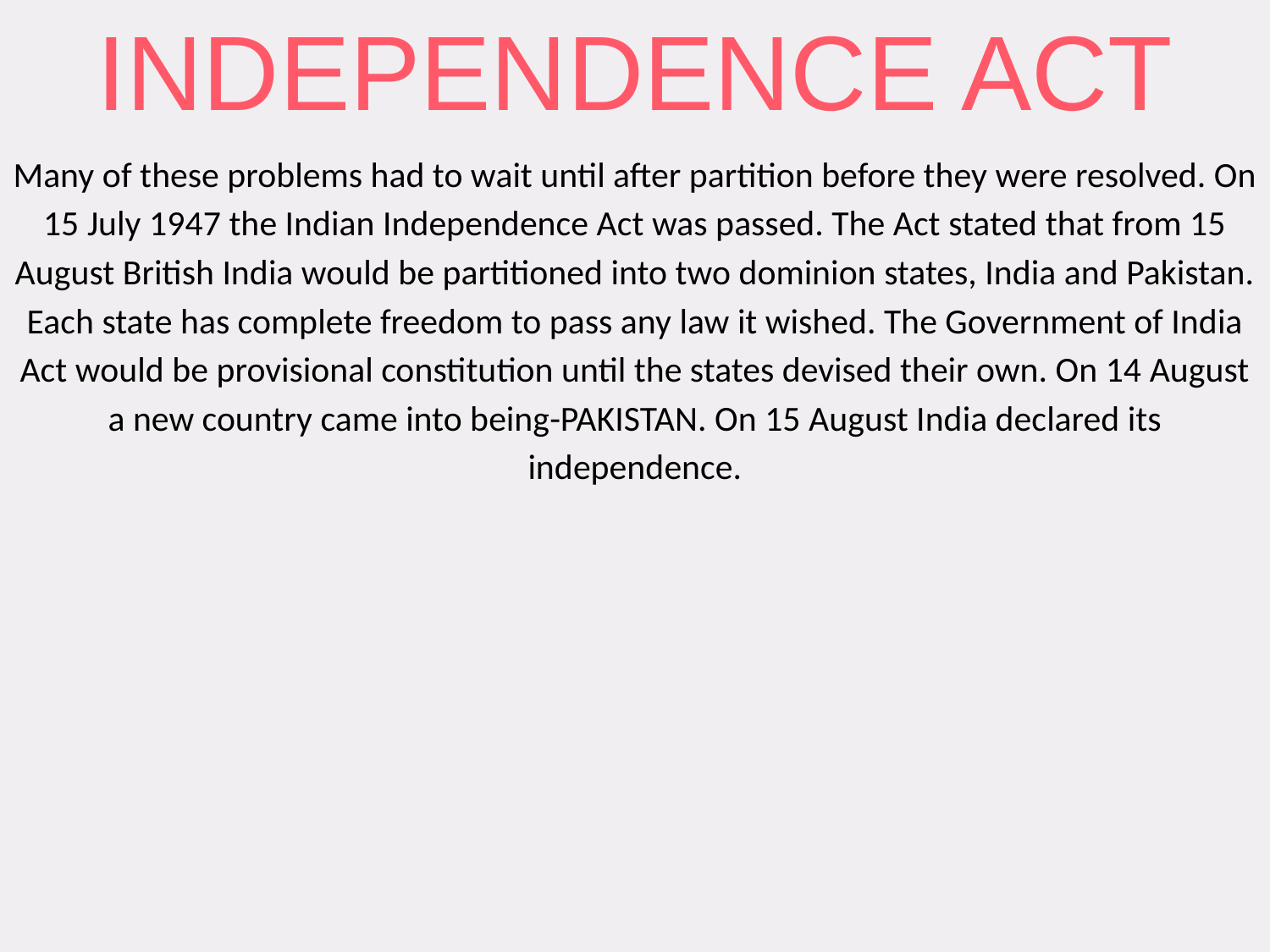

INDEPENDENCE ACT
Many of these problems had to wait until after partition before they were resolved. On 15 July 1947 the Indian Independence Act was passed. The Act stated that from 15 August British India would be partitioned into two dominion states, India and Pakistan. Each state has complete freedom to pass any law it wished. The Government of India Act would be provisional constitution until the states devised their own. On 14 August a new country came into being-PAKISTAN. On 15 August India declared its independence.